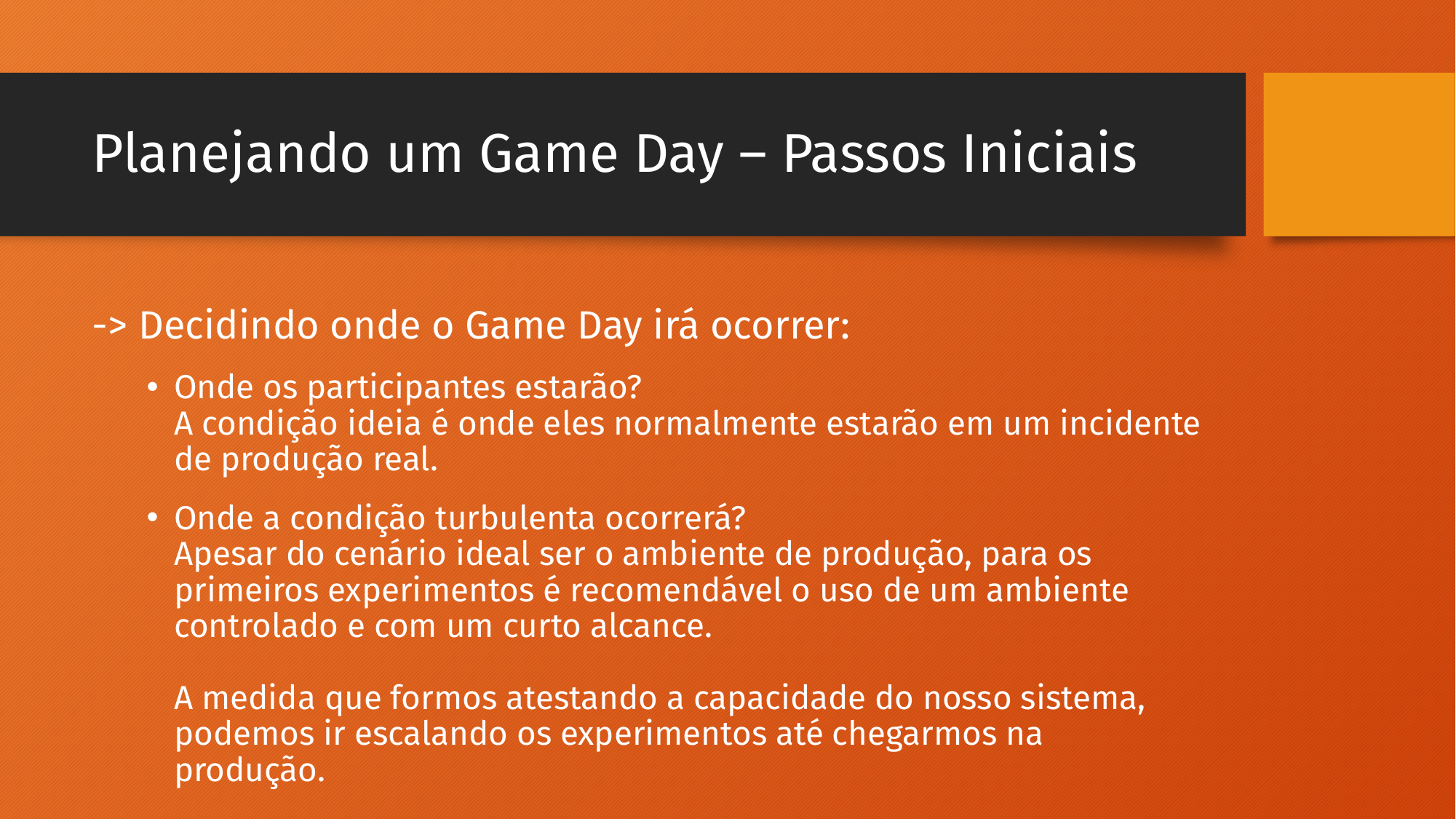

# Planejando um Game Day – Passos Iniciais
-> Decidindo onde o Game Day irá ocorrer:
Onde os participantes estarão?
A condição ideia é onde eles normalmente estarão em um incidente de produção real.
Onde a condição turbulenta ocorrerá?
Apesar do cenário ideal ser o ambiente de produção, para os primeiros experimentos é recomendável o uso de um ambiente controlado e com um curto alcance.
A medida que formos atestando a capacidade do nosso sistema, podemos ir escalando os experimentos até chegarmos na produção.